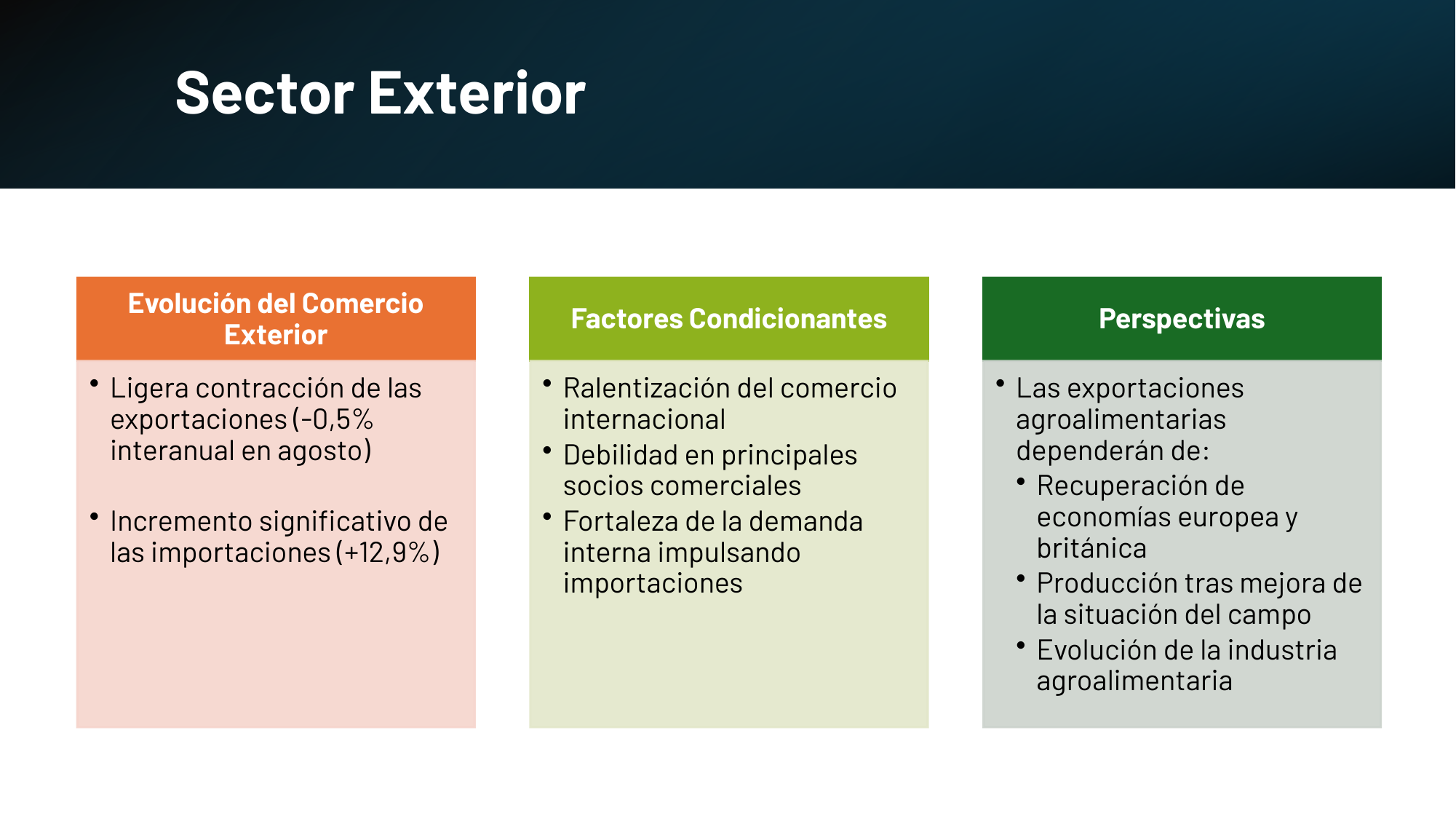

# Sector Exterior
Evolución del Comercio Exterior
Ligera contracción de las exportaciones (-0,5% interanual en agosto)

Incremento significativo de las importaciones (+12,9%)
Factores Condicionantes
Ralentización del comercio internacional
Debilidad en principales socios comerciales
Fortaleza de la demanda interna impulsando importaciones
Perspectivas
Las exportaciones agroalimentarias dependerán de:
Recuperación de economías europea y británica
Producción tras mejora de la situación del campo
Evolución de la industria agroalimentaria